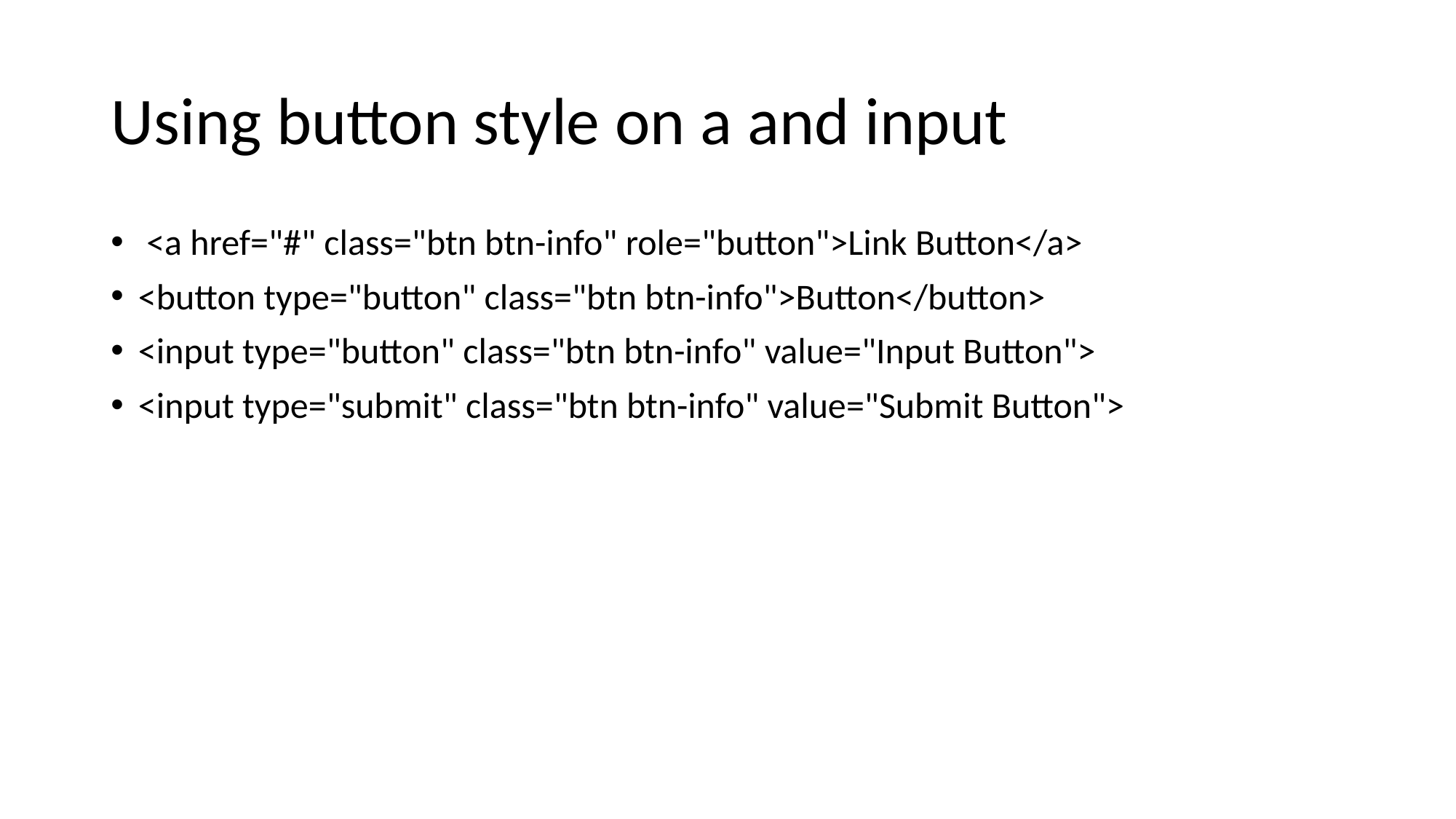

# Using button style on a and input
 <a href="#" class="btn btn-info" role="button">Link Button</a>
<button type="button" class="btn btn-info">Button</button>
<input type="button" class="btn btn-info" value="Input Button">
<input type="submit" class="btn btn-info" value="Submit Button">